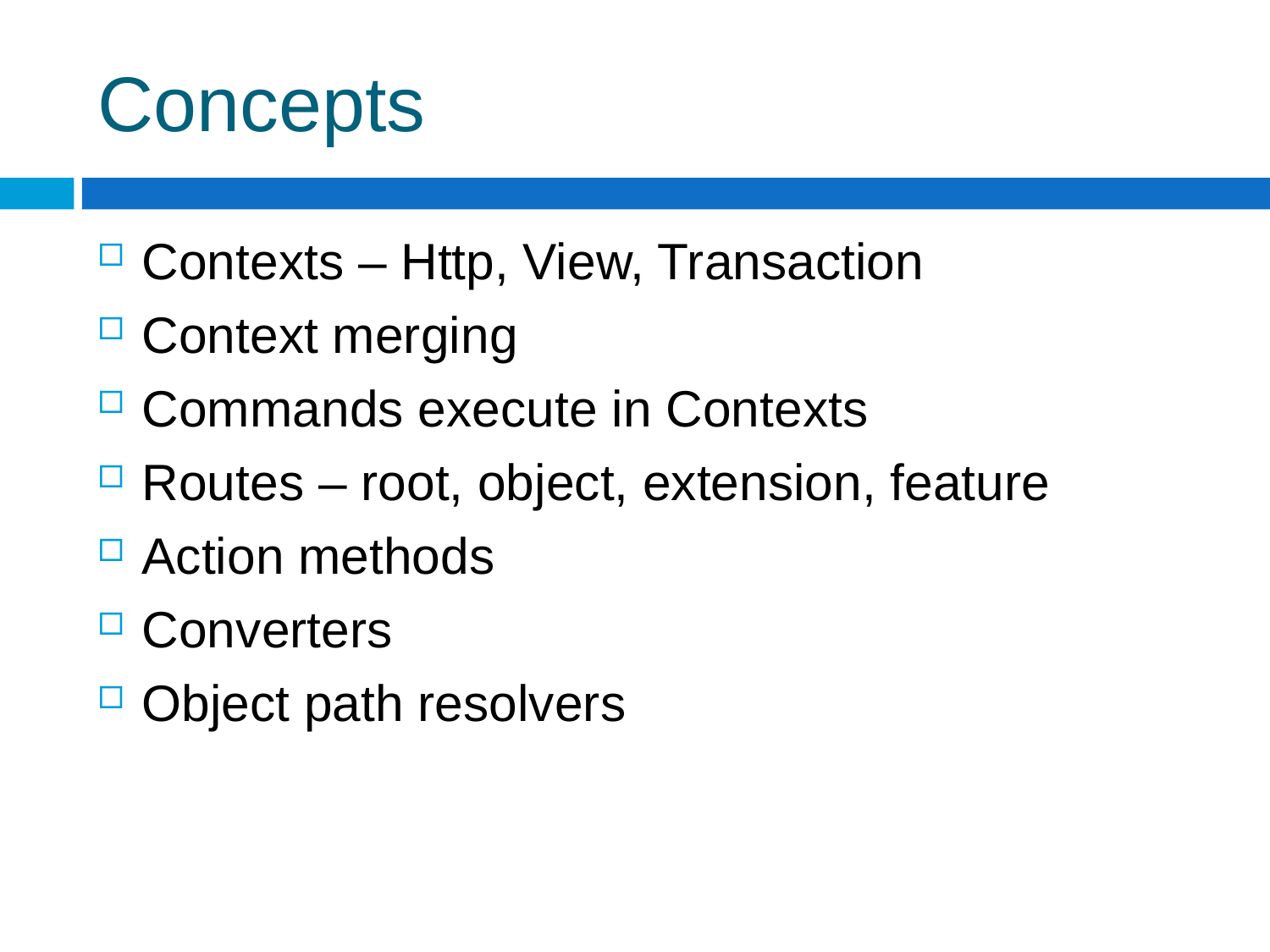

# Concepts
Contexts – Http, View, Transaction
Context merging
Commands execute in Contexts
Routes – root, object, extension, feature
Action methods
Converters
Object path resolvers